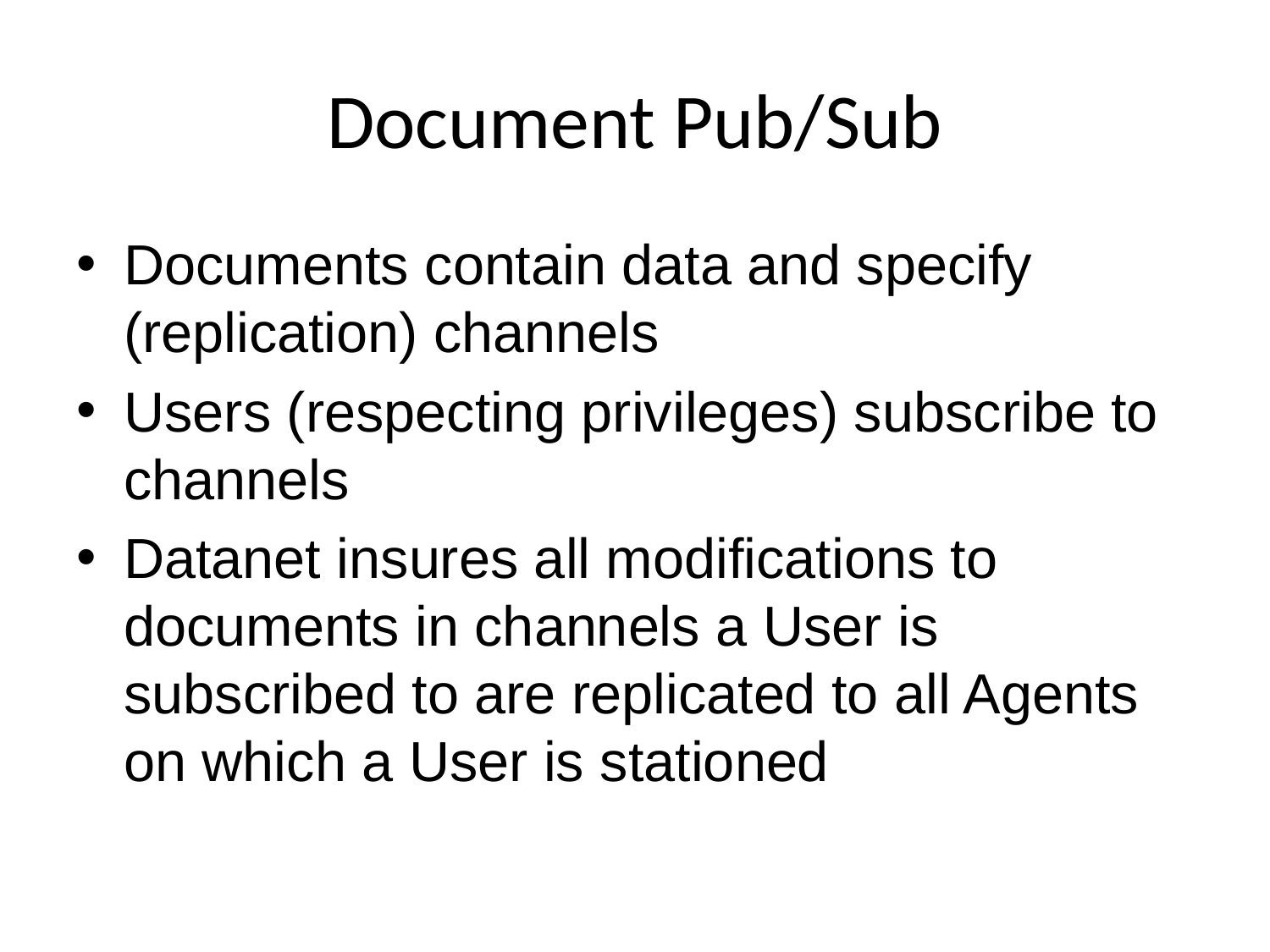

# Document Pub/Sub
Documents contain data and specify (replication) channels
Users (respecting privileges) subscribe to channels
Datanet insures all modifications to documents in channels a User is subscribed to are replicated to all Agents on which a User is stationed